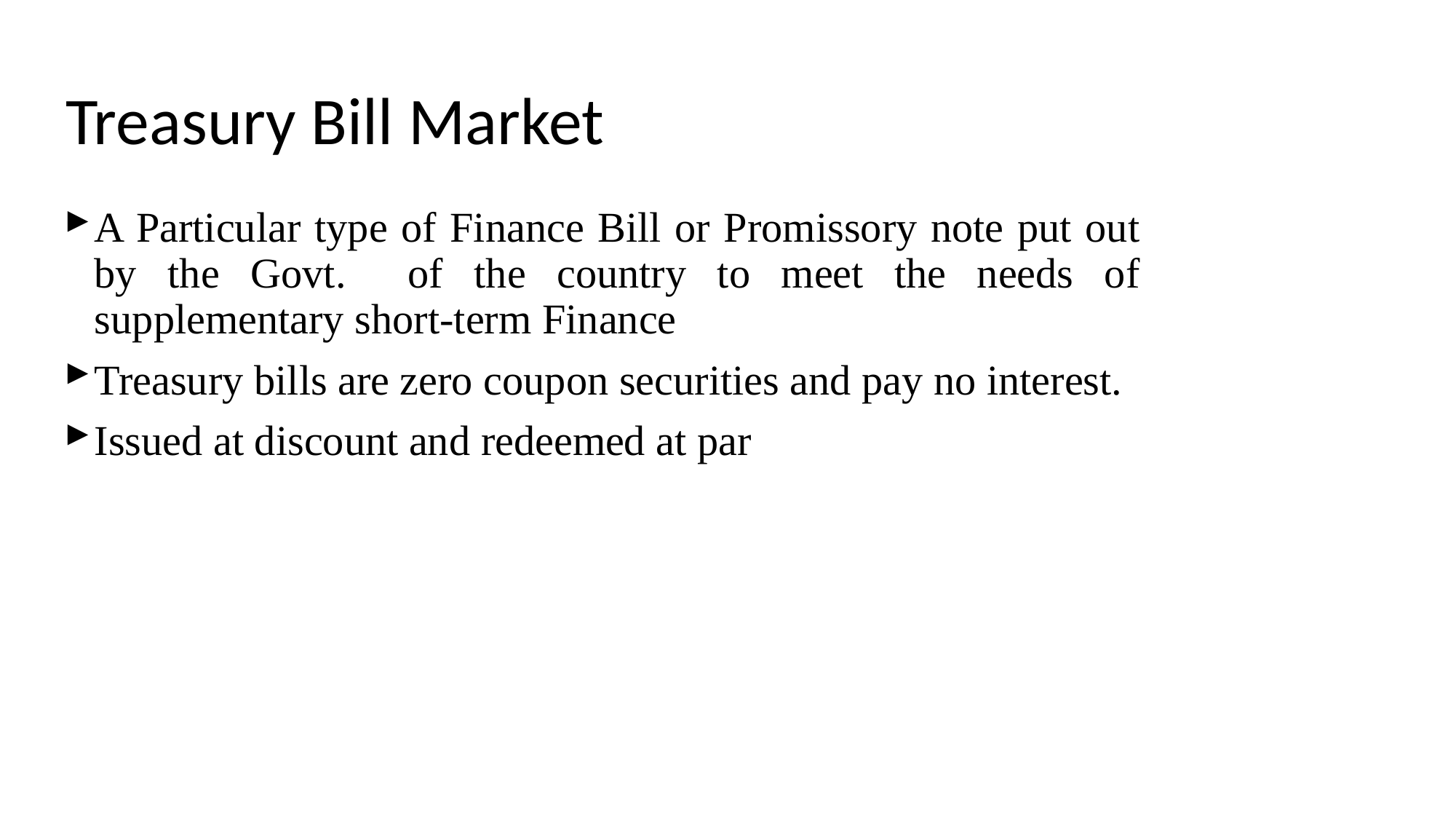

# Treasury Bill Market
A Particular type of Finance Bill or Promissory note put out by the Govt.  of the country to meet the needs of supplementary short-term Finance
Treasury bills are zero coupon securities and pay no interest.
Issued at discount and redeemed at par